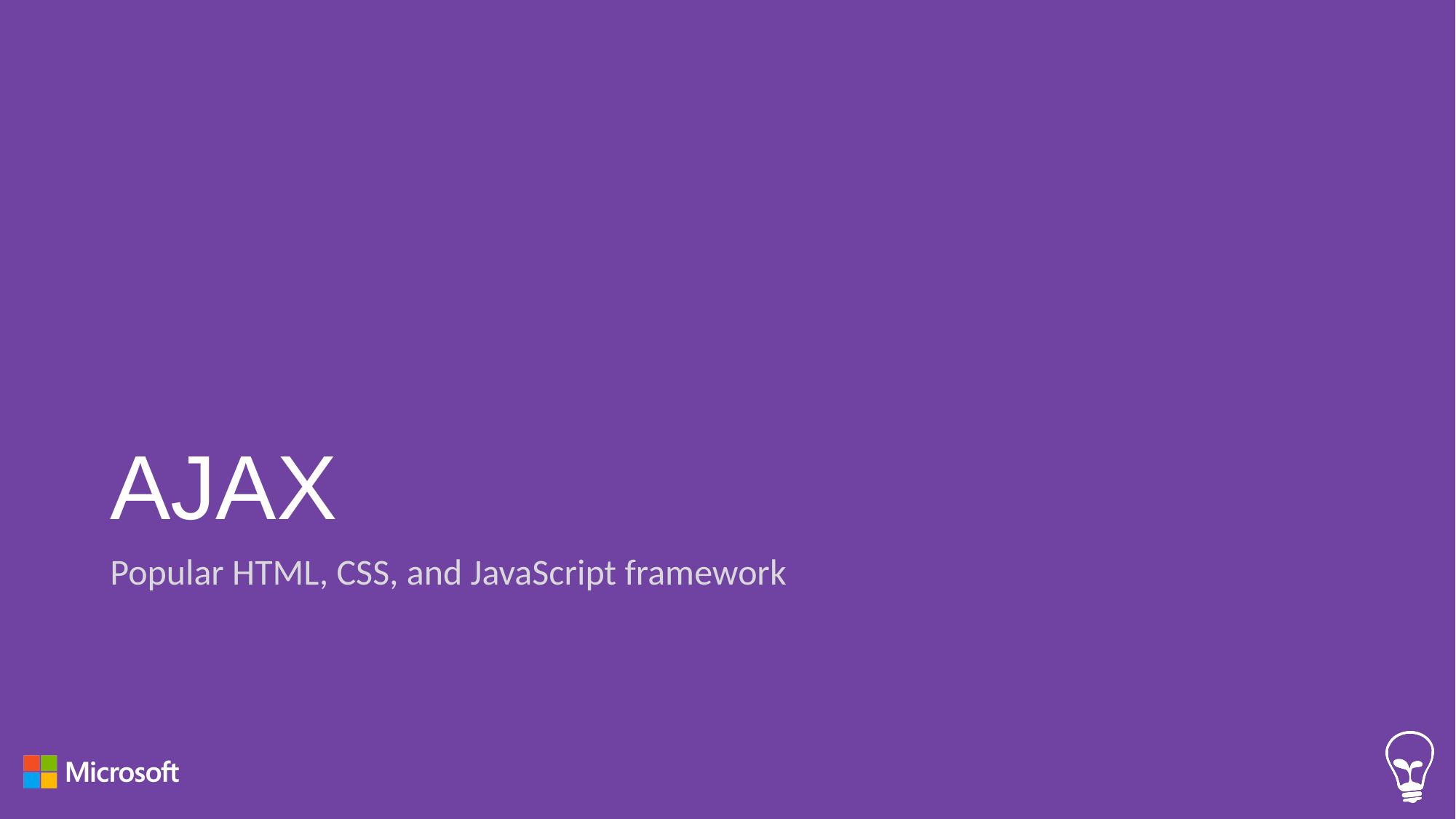

# AJAX
Popular HTML, CSS, and JavaScript framework